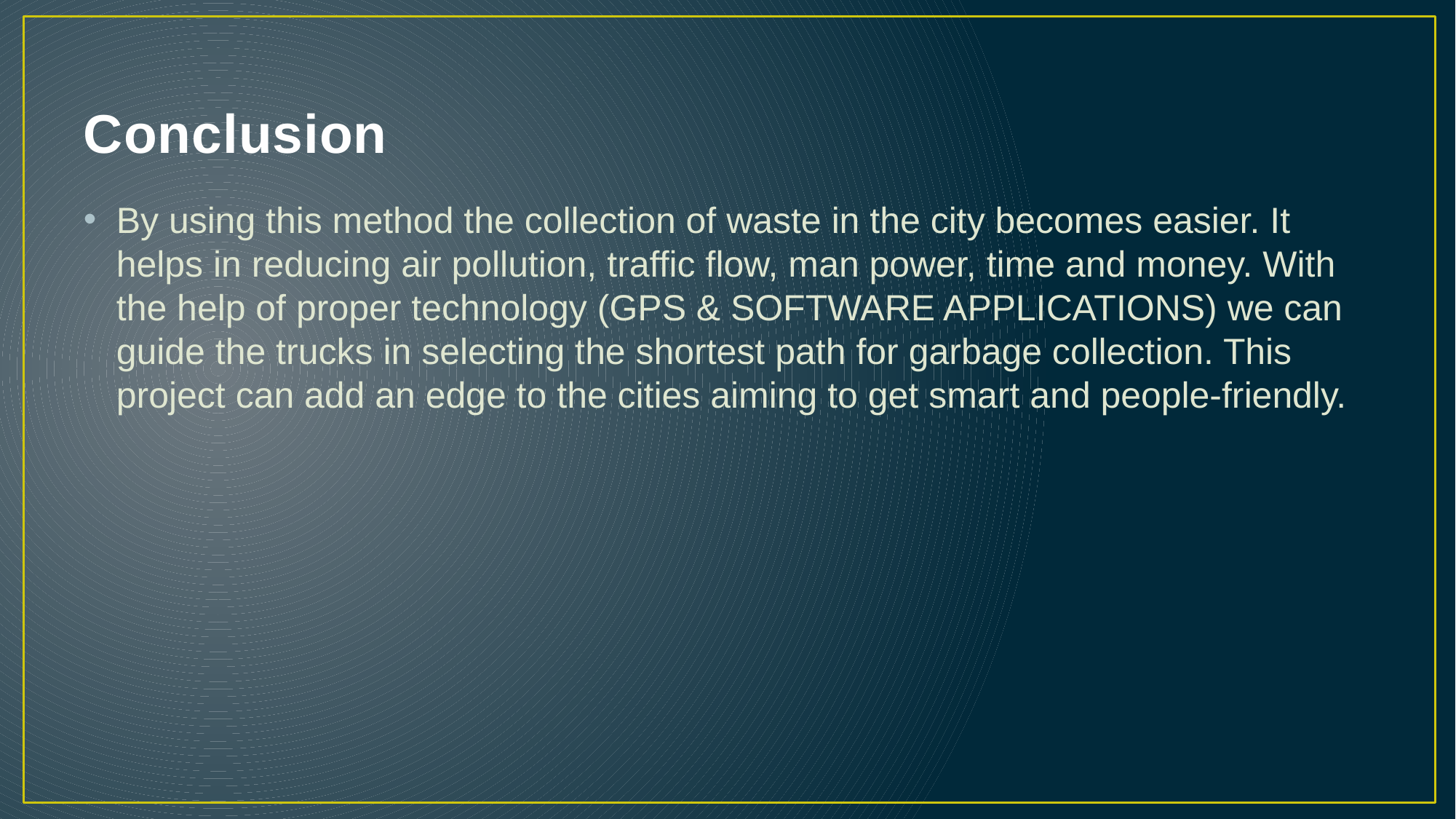

# Conclusion
By using this method the collection of waste in the city becomes easier. It helps in reducing air pollution, traffic flow, man power, time and money. With the help of proper technology (GPS & SOFTWARE APPLICATIONS) we can guide the trucks in selecting the shortest path for garbage collection. This project can add an edge to the cities aiming to get smart and people-friendly.